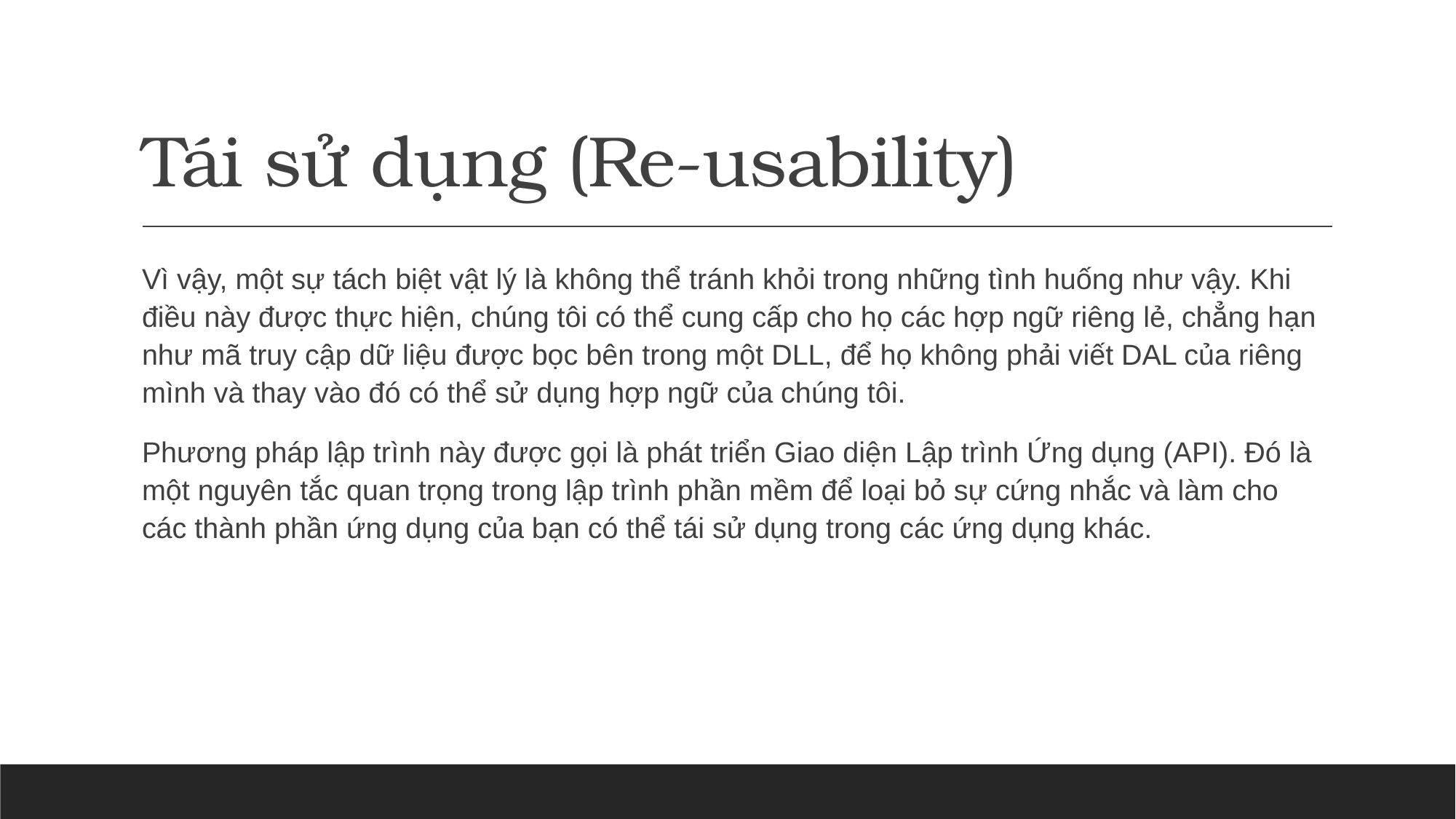

# Tái sử dụng (Re-usability)
Vì vậy, một sự tách biệt vật lý là không thể tránh khỏi trong những tình huống như vậy. Khi điều này được thực hiện, chúng tôi có thể cung cấp cho họ các hợp ngữ riêng lẻ, chẳng hạn như mã truy cập dữ liệu được bọc bên trong một DLL, để họ không phải viết DAL của riêng mình và thay vào đó có thể sử dụng hợp ngữ của chúng tôi.
Phương pháp lập trình này được gọi là phát triển Giao diện Lập trình Ứng dụng (API). Đó là một nguyên tắc quan trọng trong lập trình phần mềm để loại bỏ sự cứng nhắc và làm cho các thành phần ứng dụng của bạn có thể tái sử dụng trong các ứng dụng khác.